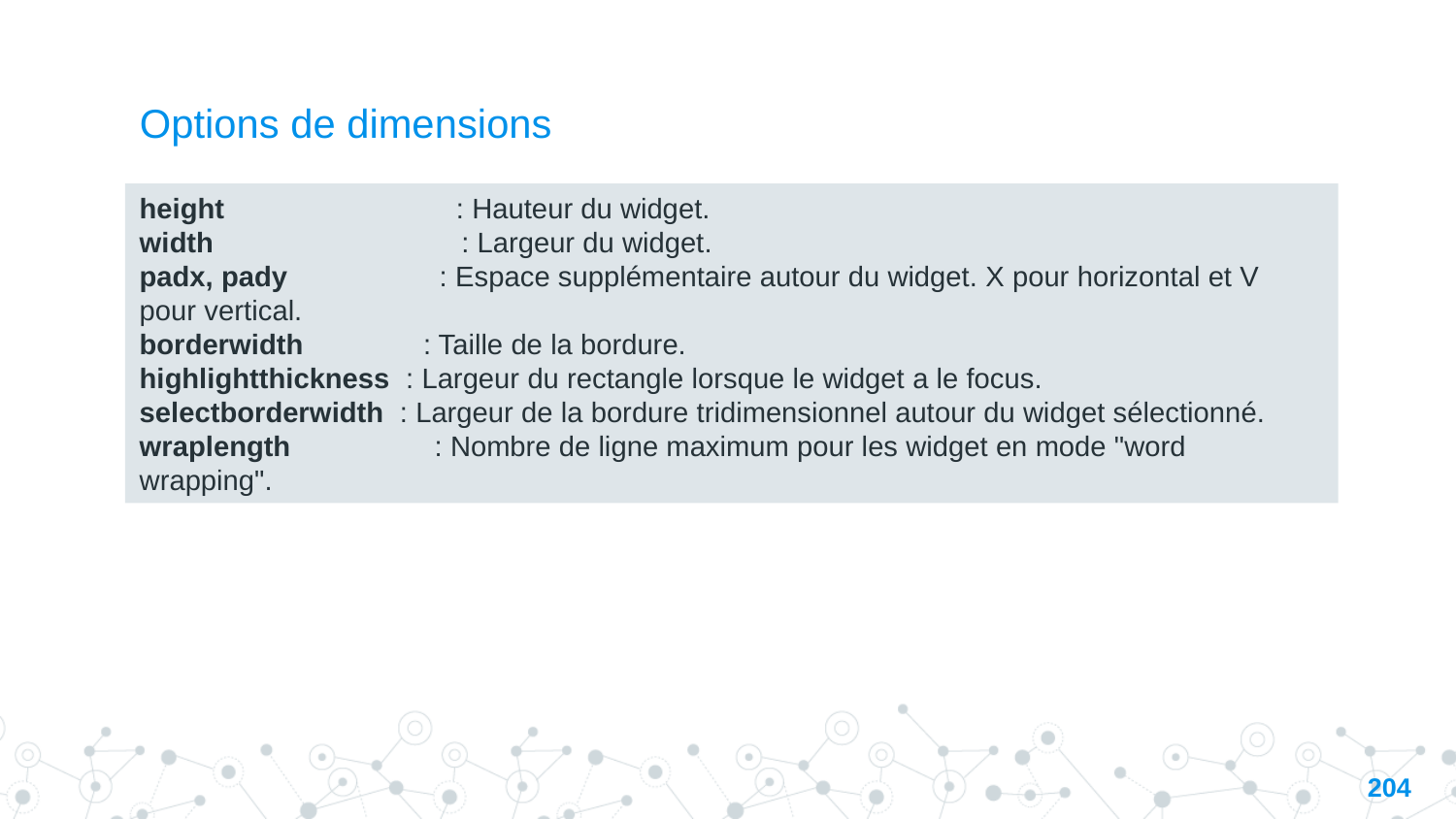

# Options de dimensions
height                             : Hauteur du widget.
width                               : Largeur du widget.
padx, pady                   : Espace supplémentaire autour du widget. X pour horizontal et V pour vertical.
borderwidth               : Taille de la bordure.
highlightthickness  : Largeur du rectangle lorsque le widget a le focus.
selectborderwidth  : Largeur de la bordure tridimensionnel autour du widget sélectionné.
wraplength                  : Nombre de ligne maximum pour les widget en mode "word wrapping".
204